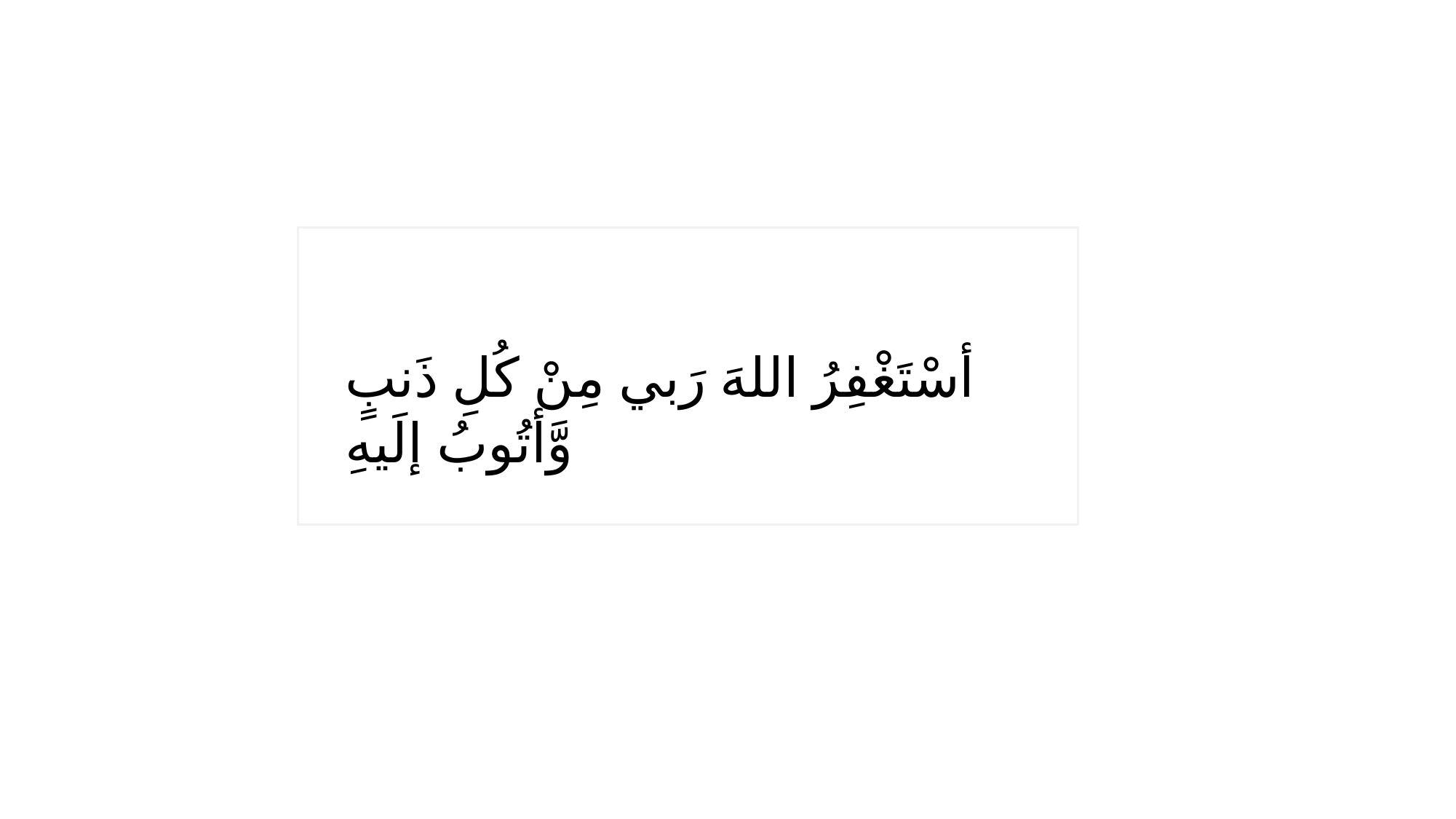

أسْتَغْفِرُ اللهَ رَبي مِنْ كُلِ ذَنبٍ وَّأتُوبُ إلَيهِ